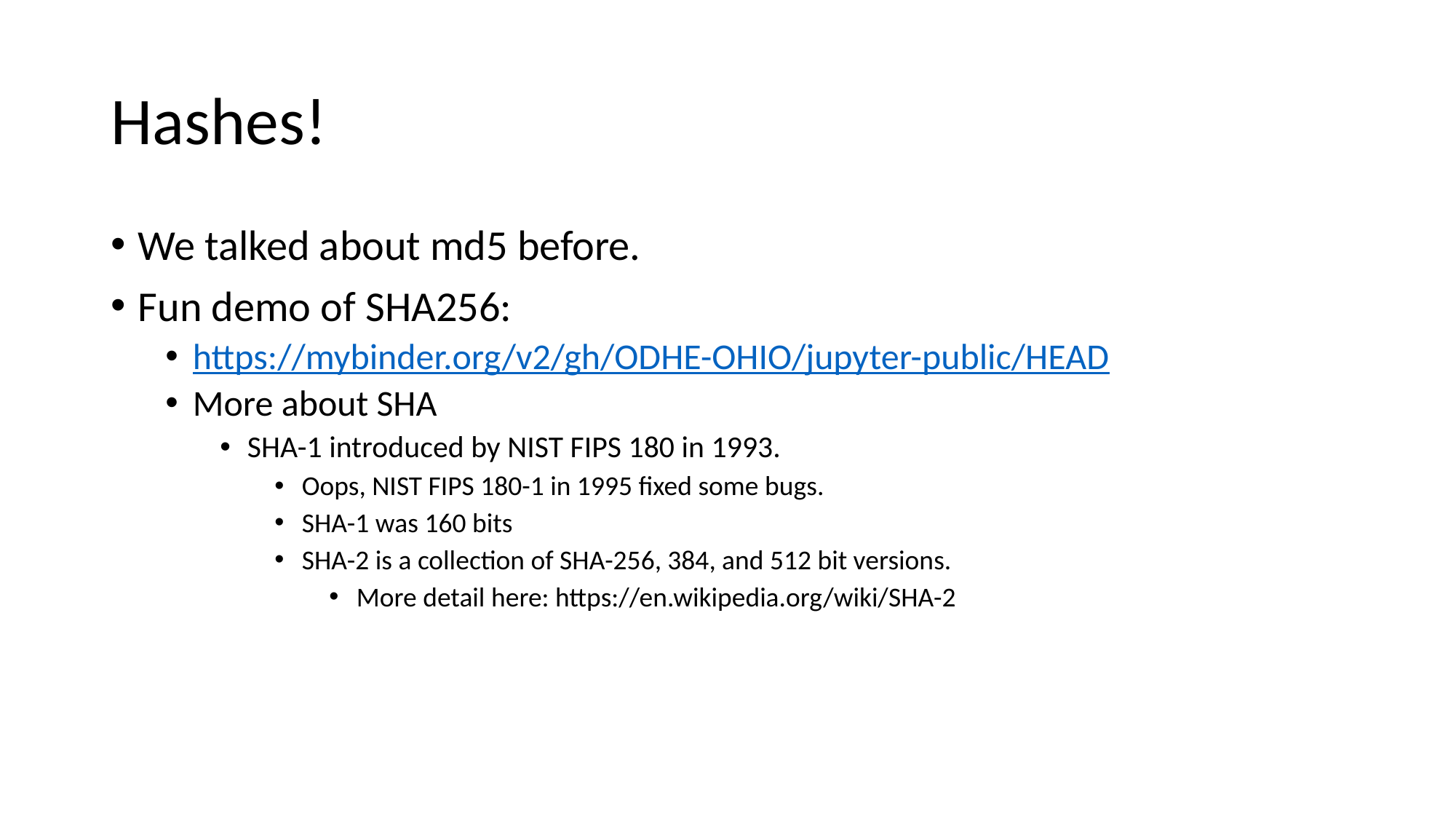

# Hashes!
We talked about md5 before.
Fun demo of SHA256:
https://mybinder.org/v2/gh/ODHE-OHIO/jupyter-public/HEAD
More about SHA
SHA-1 introduced by NIST FIPS 180 in 1993.
Oops, NIST FIPS 180-1 in 1995 fixed some bugs.
SHA-1 was 160 bits
SHA-2 is a collection of SHA-256, 384, and 512 bit versions.
More detail here: https://en.wikipedia.org/wiki/SHA-2